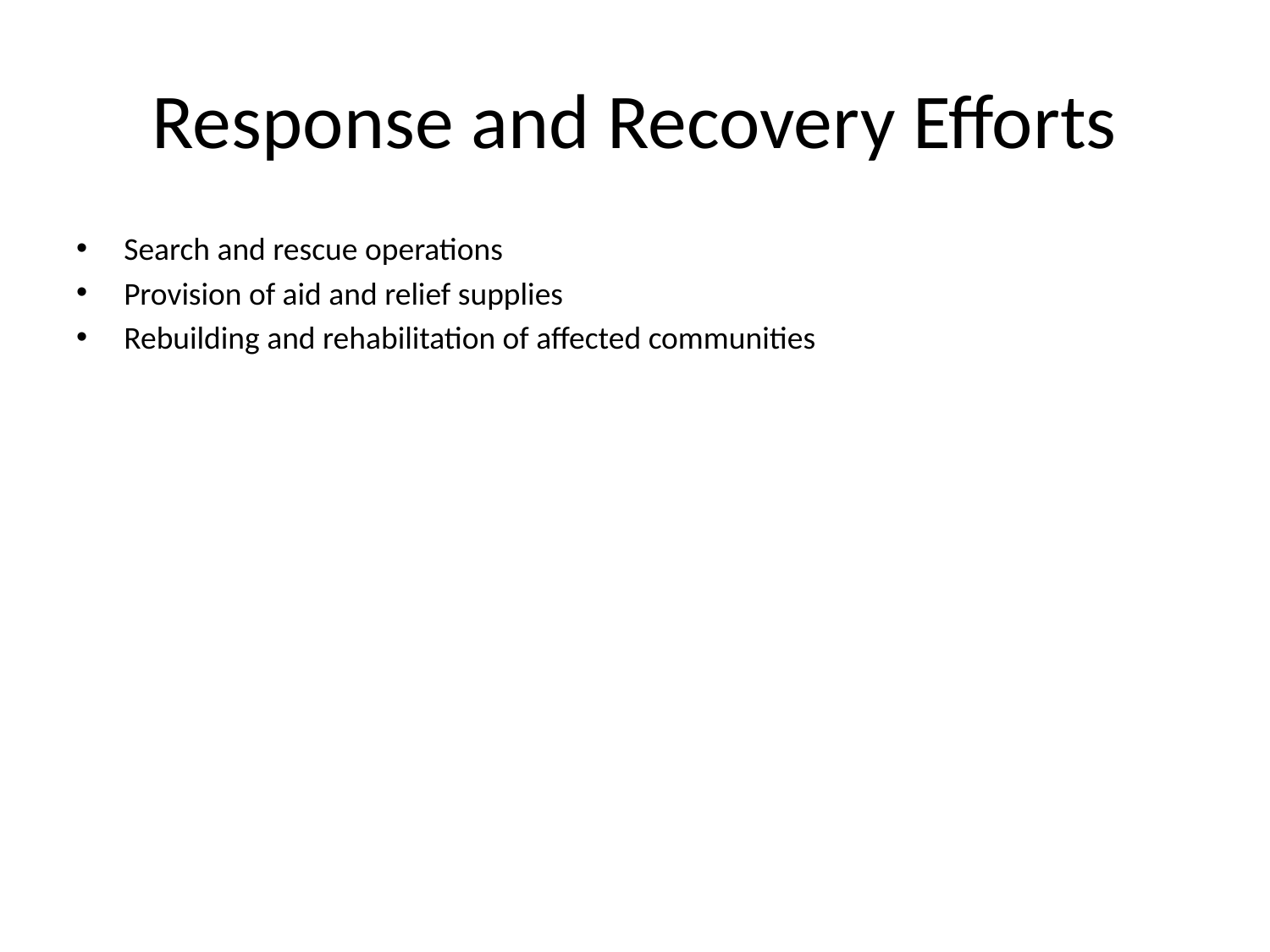

# Response and Recovery Efforts
Search and rescue operations
Provision of aid and relief supplies
Rebuilding and rehabilitation of affected communities